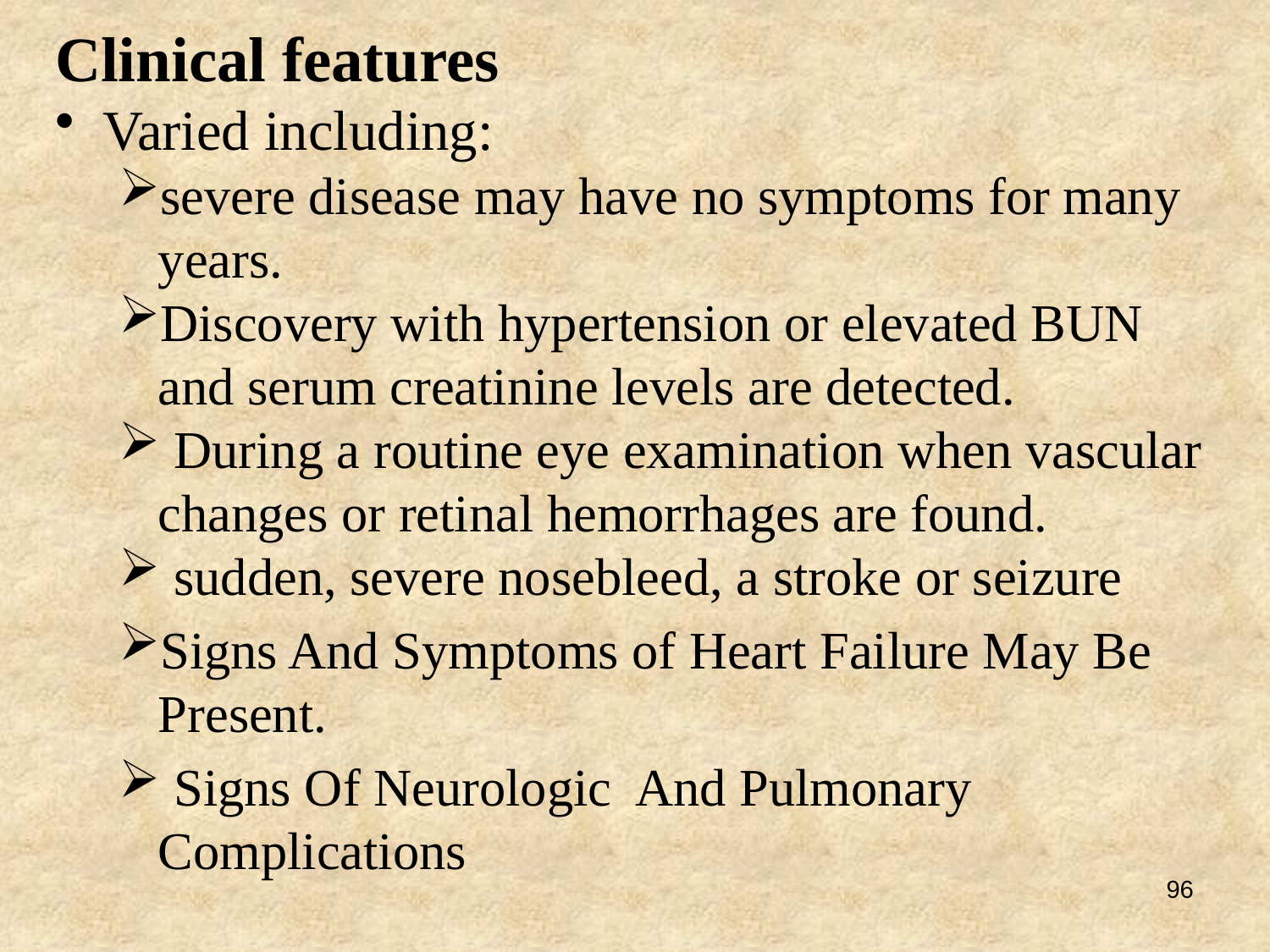

Clinical features
Varied including:
severe disease may have no symptoms for many years.
Discovery with hypertension or elevated BUN and serum creatinine levels are detected.
 During a routine eye examination when vascular changes or retinal hemorrhages are found.
 sudden, severe nosebleed, a stroke or seizure
Signs And Symptoms of Heart Failure May Be Present.
 Signs Of Neurologic  And Pulmonary Complications

96